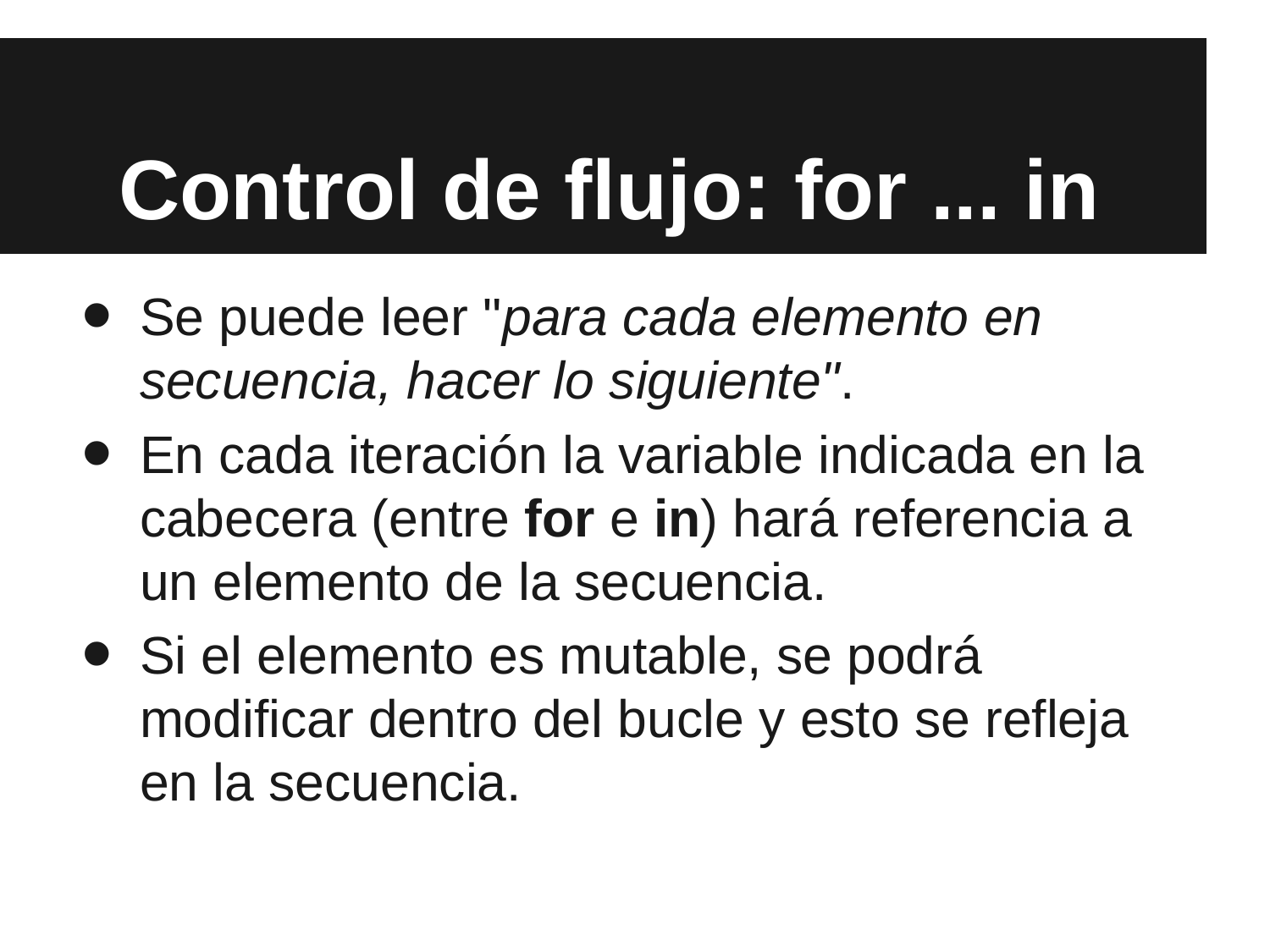

# Control de flujo: for ... in
Se puede leer "para cada elemento en secuencia, hacer lo siguiente".
En cada iteración la variable indicada en la cabecera (entre for e in) hará referencia a un elemento de la secuencia.
Si el elemento es mutable, se podrá modificar dentro del bucle y esto se refleja en la secuencia.